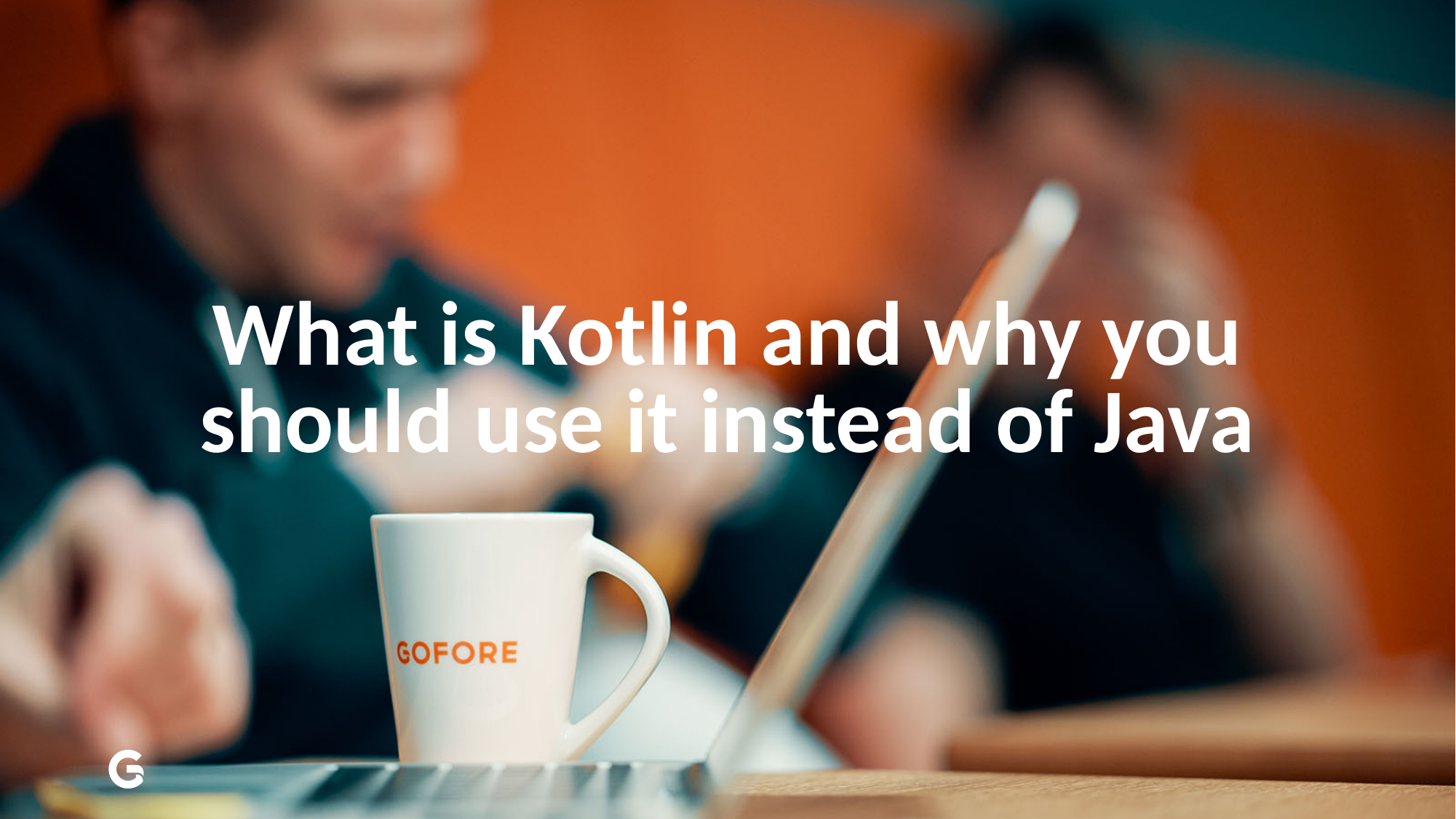

# What is Kotlin and why you should use it instead of Java